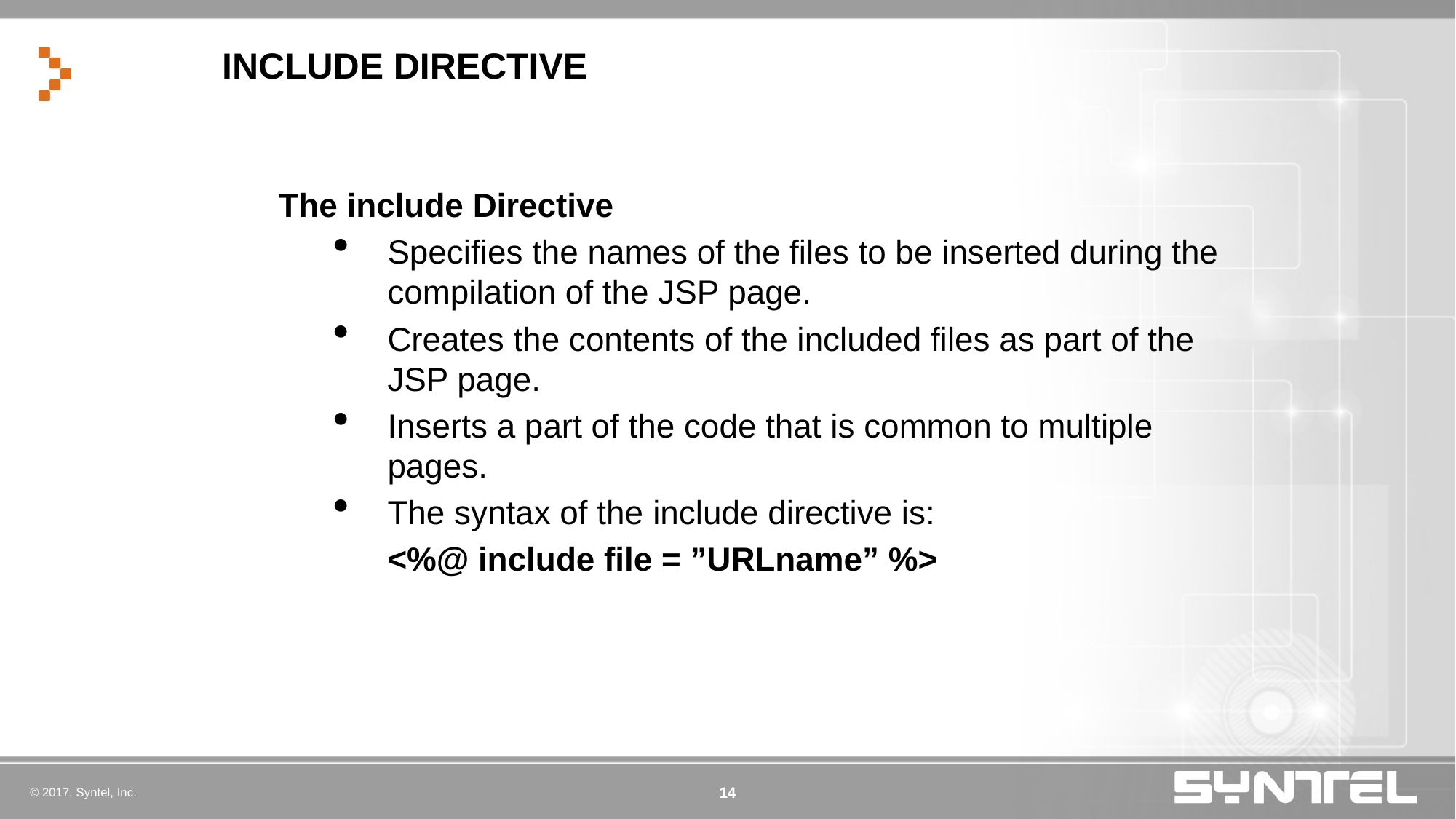

# INCLUDE DIRECTIVE

The include Directive
Specifies the names of the files to be inserted during the compilation of the JSP page.
Creates the contents of the included files as part of the JSP page.
Inserts a part of the code that is common to multiple pages.
The syntax of the include directive is:
	<%@ include file = ”URLname” %>